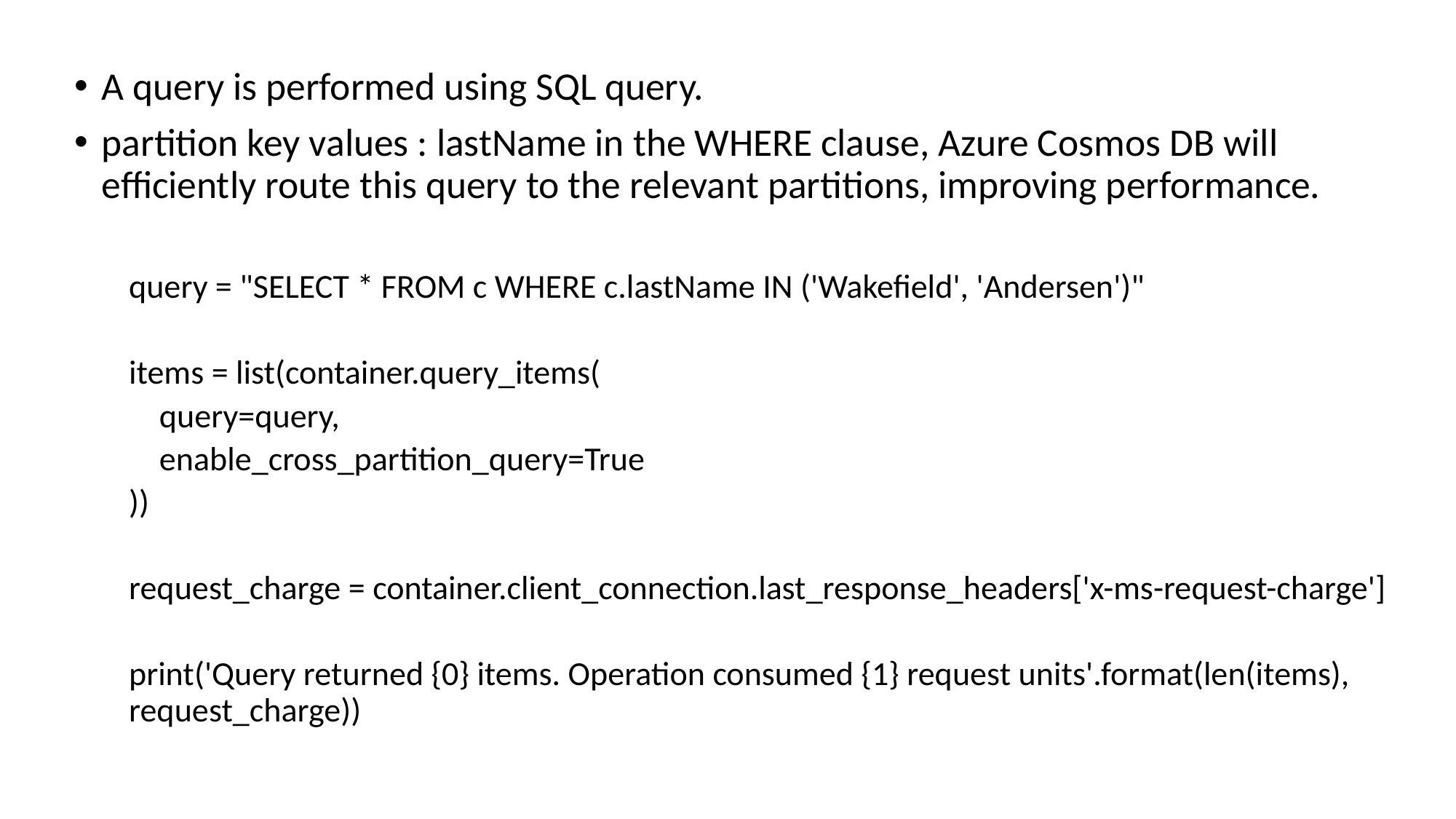

A query is performed using SQL query.
partition key values : lastName in the WHERE clause, Azure Cosmos DB will efficiently route this query to the relevant partitions, improving performance.

query = "SELECT * FROM c WHERE c.lastName IN ('Wakefield', 'Andersen')"

items = list(container.query_items(
    query=query,
    enable_cross_partition_query=True
))

request_charge = container.client_connection.last_response_headers['x-ms-request-charge']

print('Query returned {0} items. Operation consumed {1} request units'.format(len(items), request_charge))